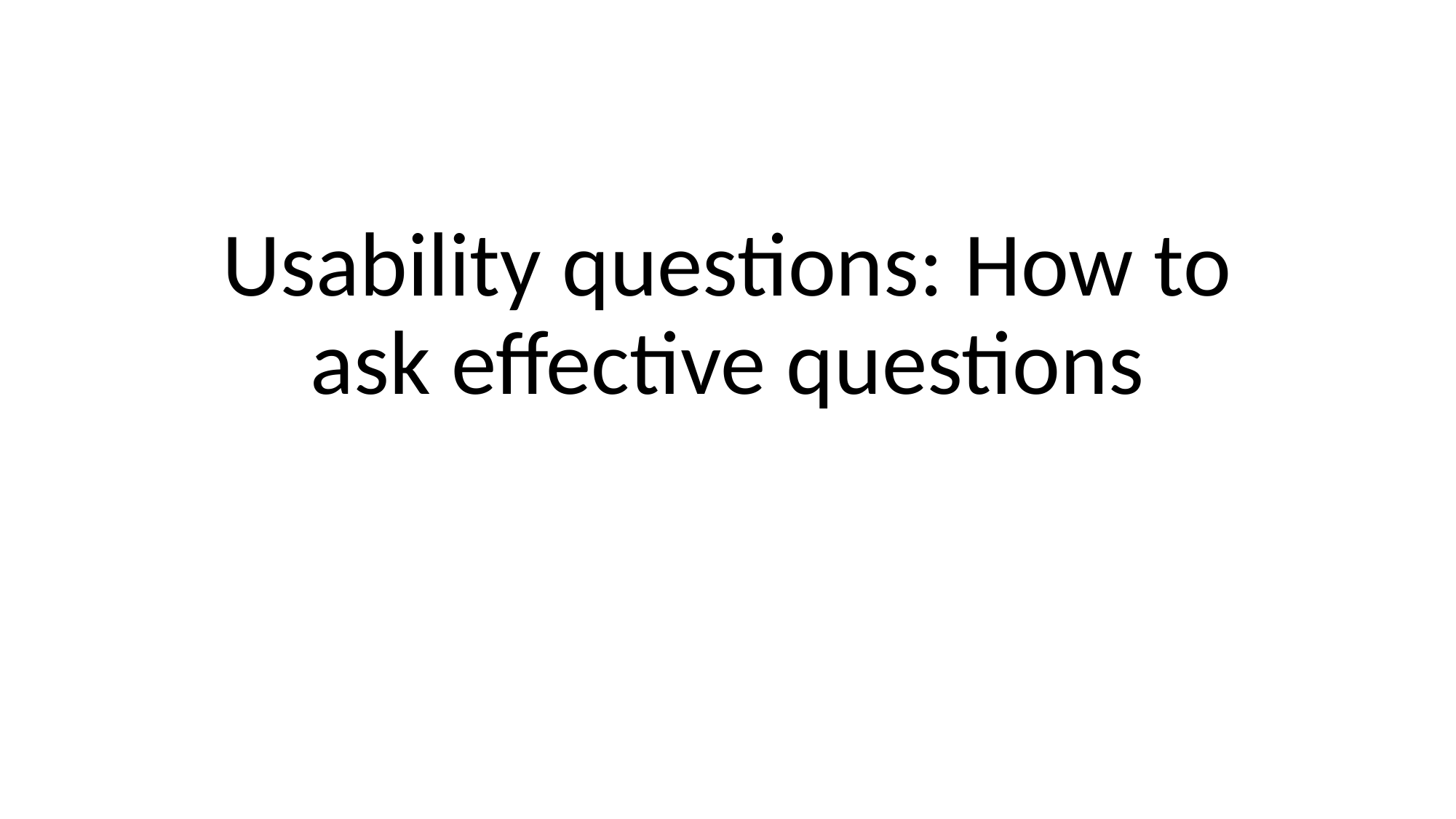

# Usability questions: How to ask effective questions